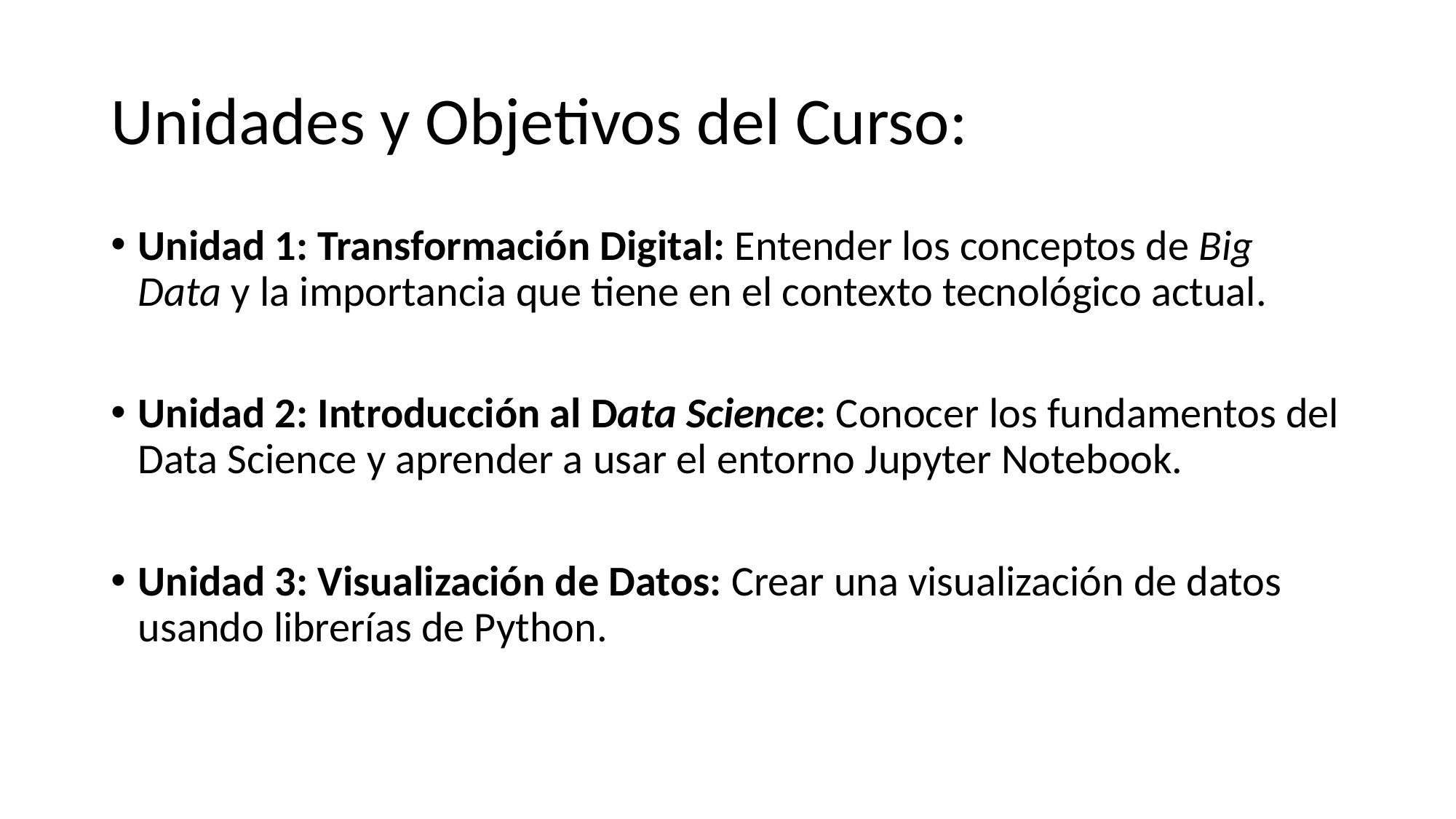

# Unidades y Objetivos del Curso:
Unidad 1: Transformación Digital: Entender los conceptos de Big Data y la importancia que tiene en el contexto tecnológico actual.

Unidad 2: Introducción al Data Science: Conocer los fundamentos del Data Science y aprender a usar el entorno Jupyter Notebook.

Unidad 3: Visualización de Datos: Crear una visualización de datos usando librerías de Python.